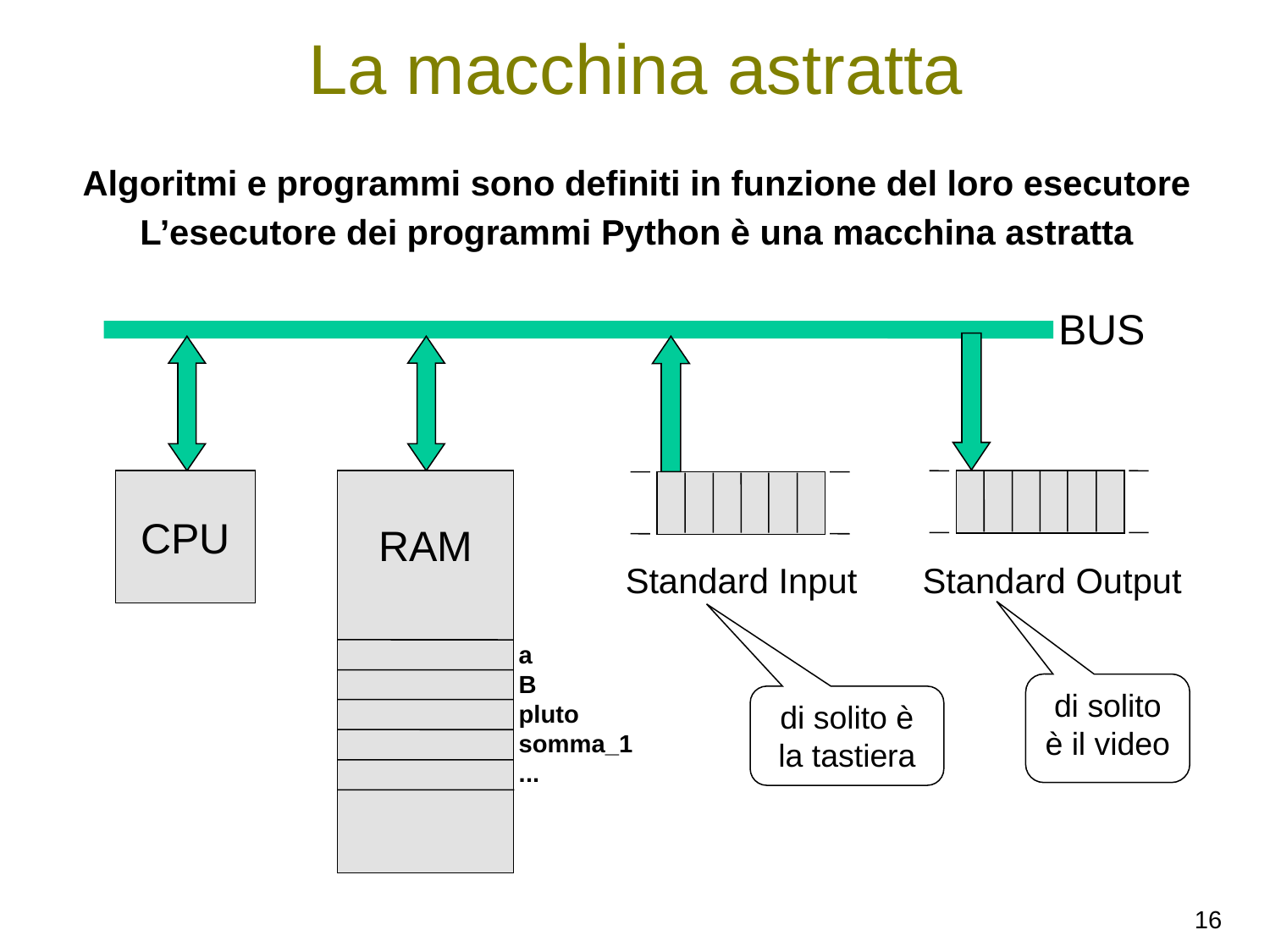

# La macchina astratta
Algoritmi e programmi sono definiti in funzione del loro esecutore
L’esecutore dei programmi Python è una macchina astratta
BUS

CPU
RAM

Standard Input
Standard Output
a
B
pluto
somma_1
...

di solito è il video
di solito è la tastiera

16